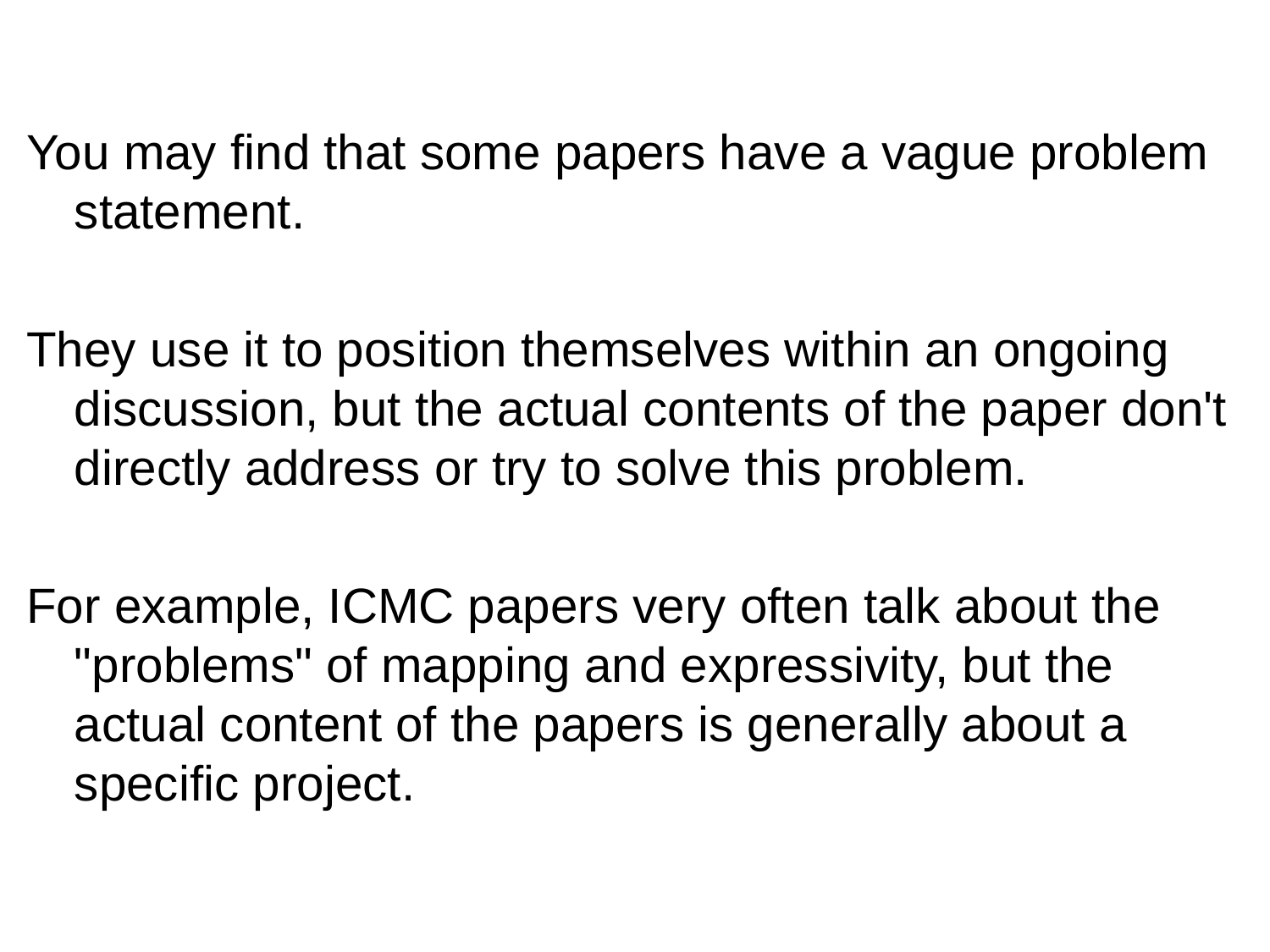

#
You may find that some papers have a vague problem statement.

They use it to position themselves within an ongoing discussion, but the actual contents of the paper don't directly address or try to solve this problem.

For example, ICMC papers very often talk about the "problems" of mapping and expressivity, but the actual content of the papers is generally about a specific project.